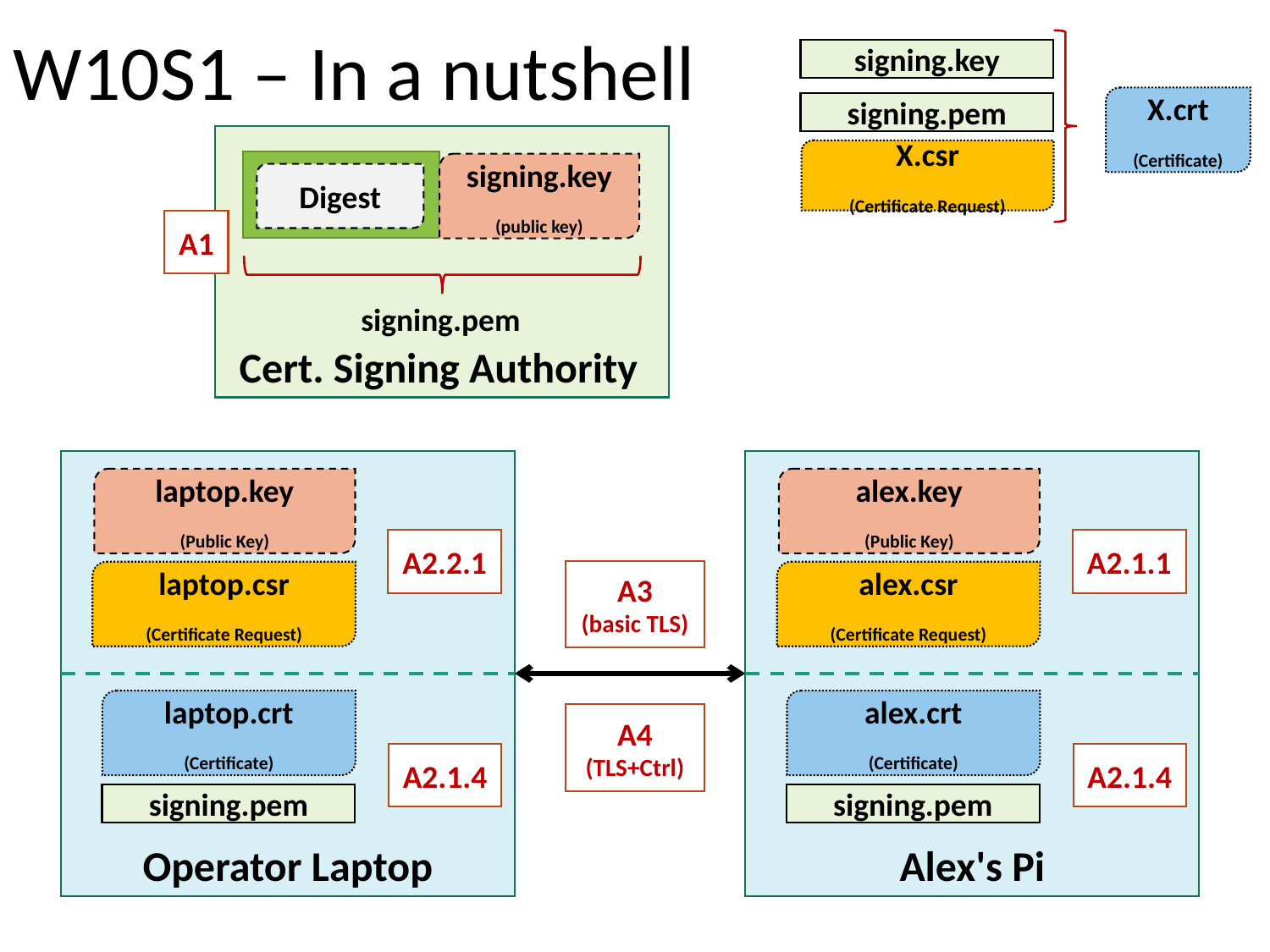

# W10S1 – In a nutshell

signing.key
X.crt
(Certificate)
signing.pem
X.csr
(Certificate Request)

Cert. Signing Authority

signing.key
(public key)
Digest
A1
signing.pem
Operator Laptop
Alex's Pi
laptop.key
(Public Key)
A2.2.1
laptop.csr
(Certificate Request)
alex.key
(Public Key)
A2.1.1
A3
(basic TLS)
alex.csr
(Certificate Request)
laptop.crt
(Certificate)
A2.1.4
signing.pem
alex.crt
(Certificate)
A4
(TLS+Ctrl)
A2.1.4
signing.pem